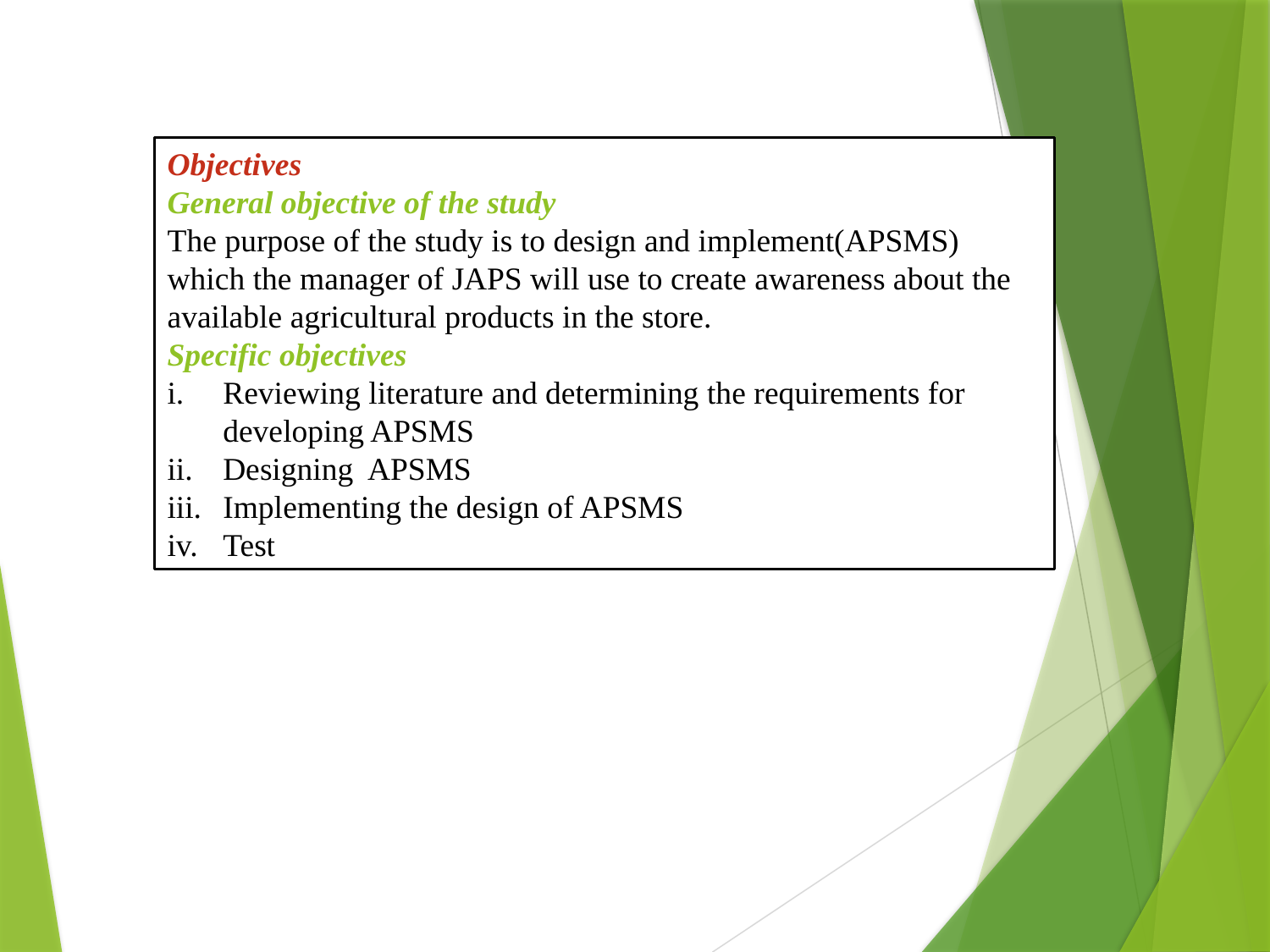

Objectives
General objective of the study
The purpose of the study is to design and implement(APSMS) which the manager of JAPS will use to create awareness about the available agricultural products in the store.
Specific objectives
Reviewing literature and determining the requirements for  developing APSMS
Designing  APSMS
Implementing the design of APSMS
Test